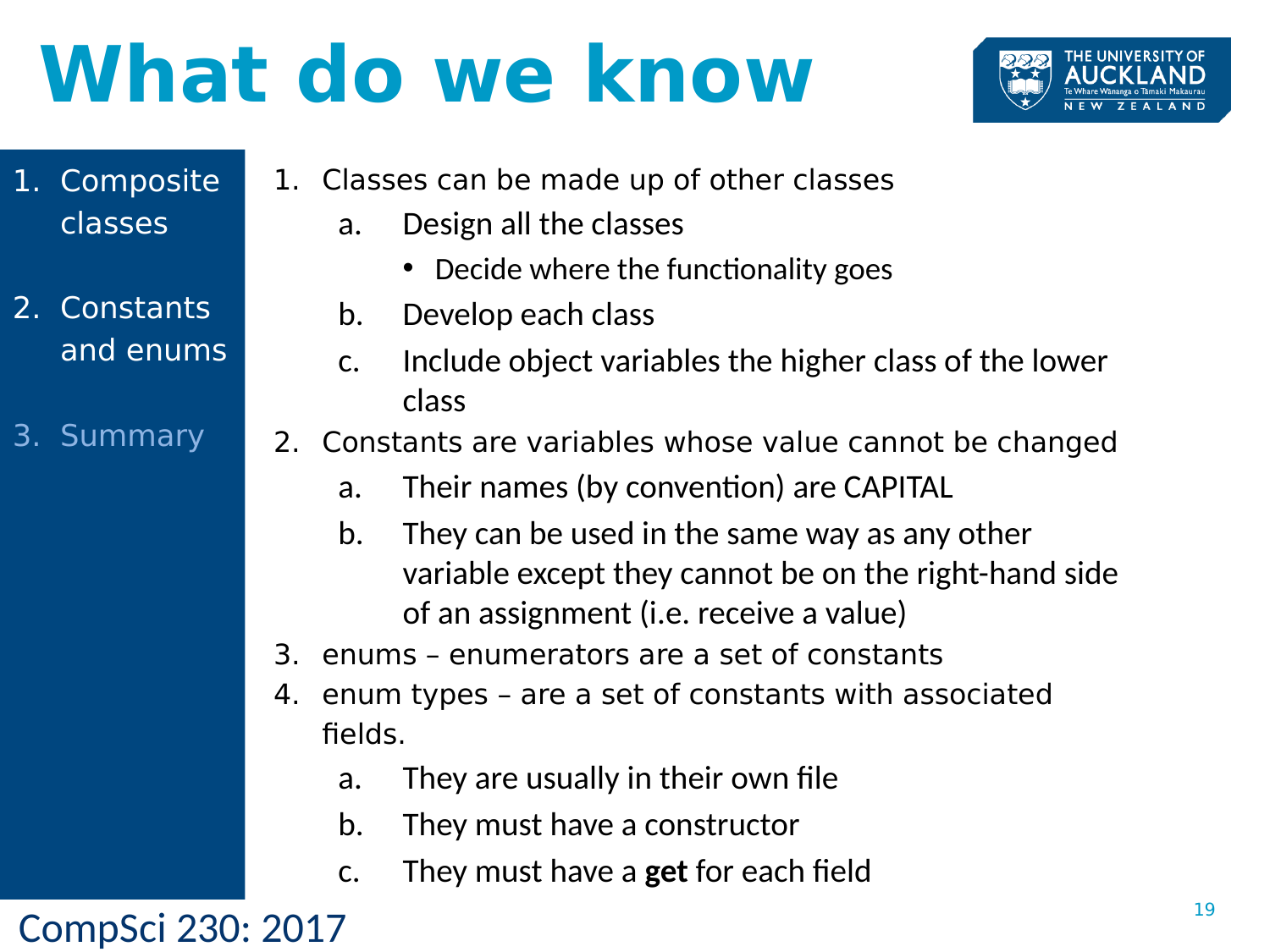

# What do we know
Composite classes

Constants and enums

Summary

Classes can be made up of other classes
Design all the classes
Decide where the functionality goes
Develop each class
Include object variables the higher class of the lower class
Constants are variables whose value cannot be changed
Their names (by convention) are CAPITAL
They can be used in the same way as any other variable except they cannot be on the right-hand side of an assignment (i.e. receive a value)
enums – enumerators are a set of constants
enum types – are a set of constants with associated fields.
They are usually in their own file
They must have a constructor
They must have a get for each field

19